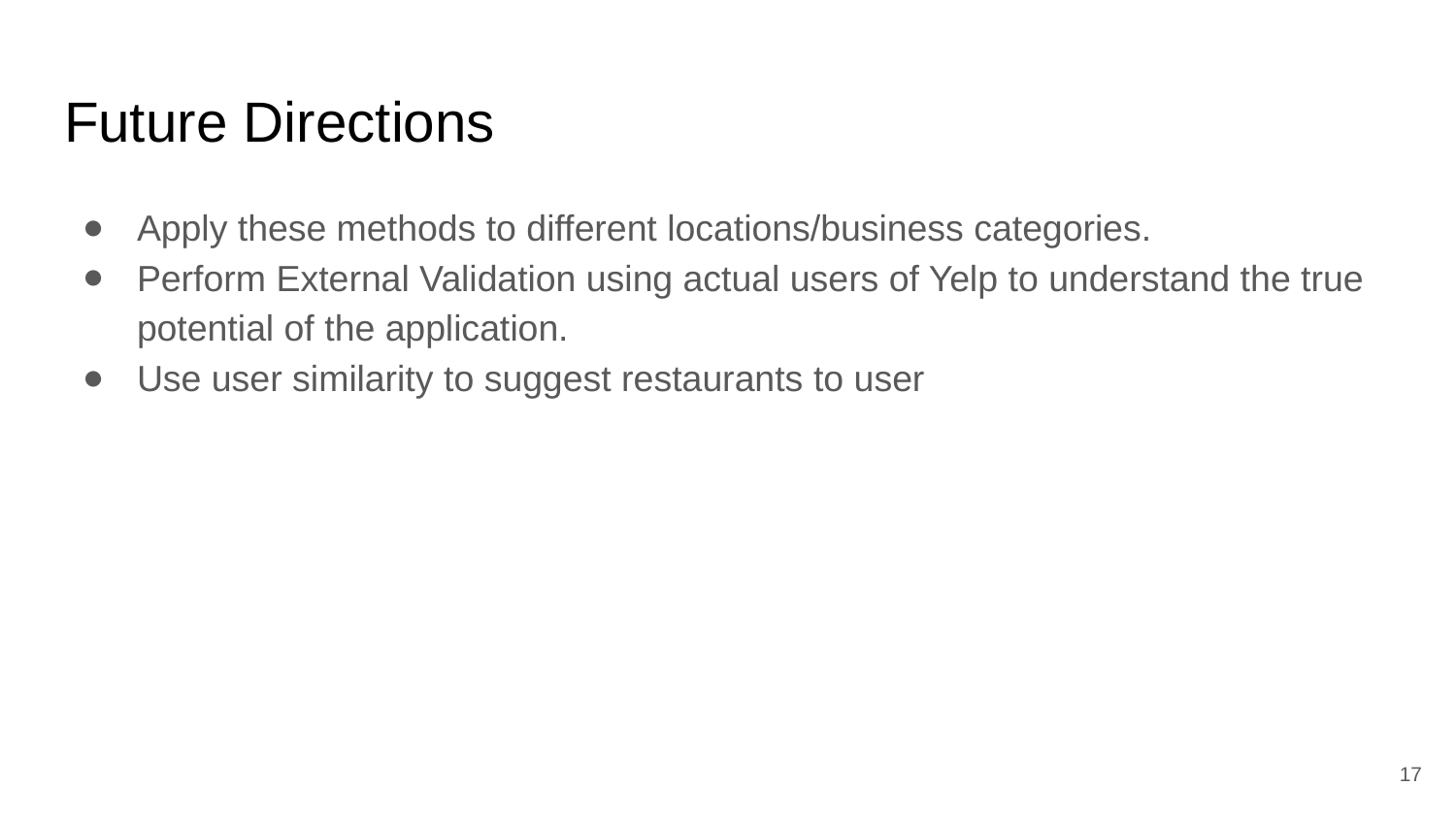

# Future Directions
Apply these methods to different locations/business categories.
Perform External Validation using actual users of Yelp to understand the true potential of the application.
Use user similarity to suggest restaurants to user

17